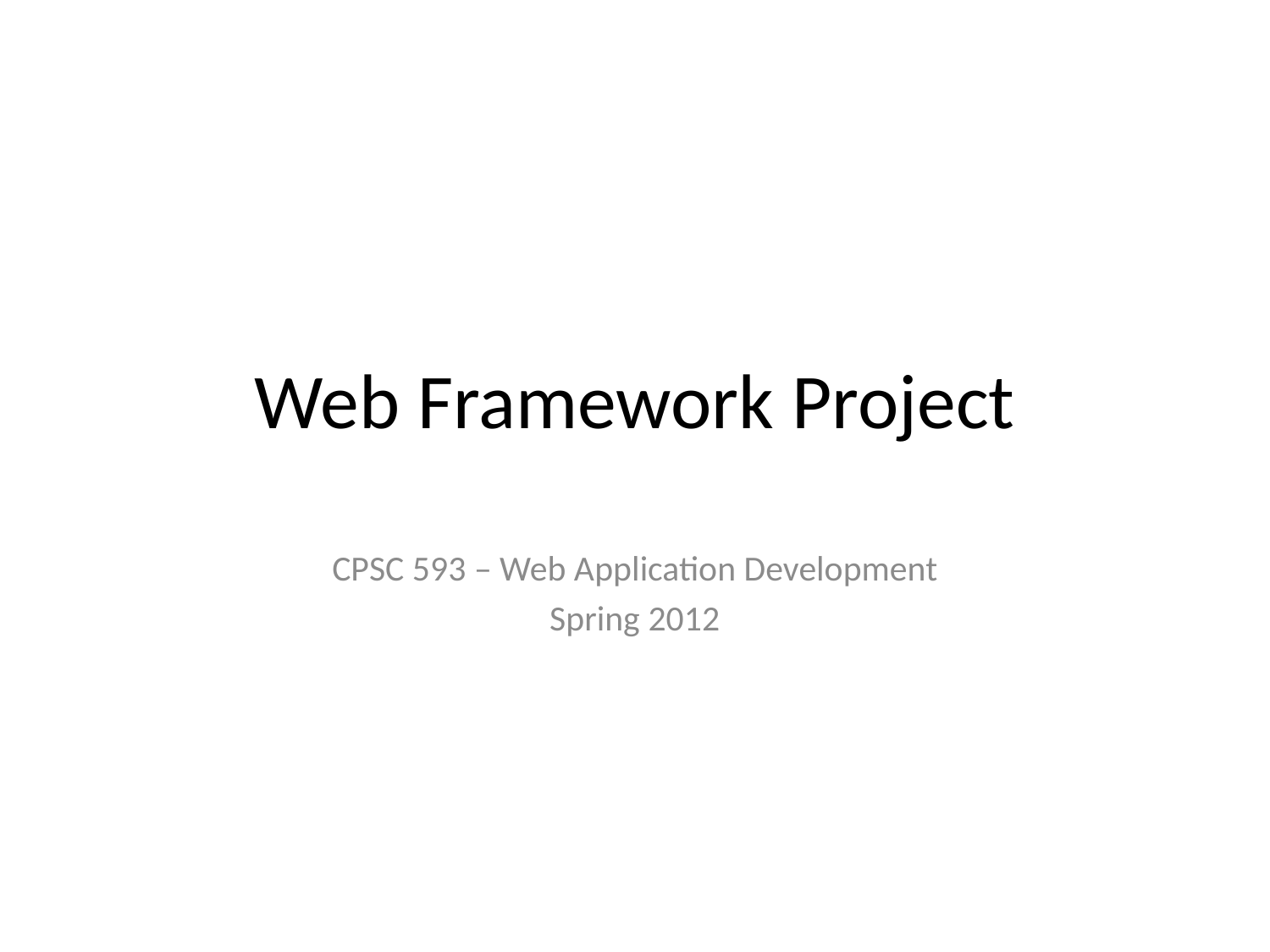

# Web Framework Project
CPSC 593 – Web Application Development
Spring 2012